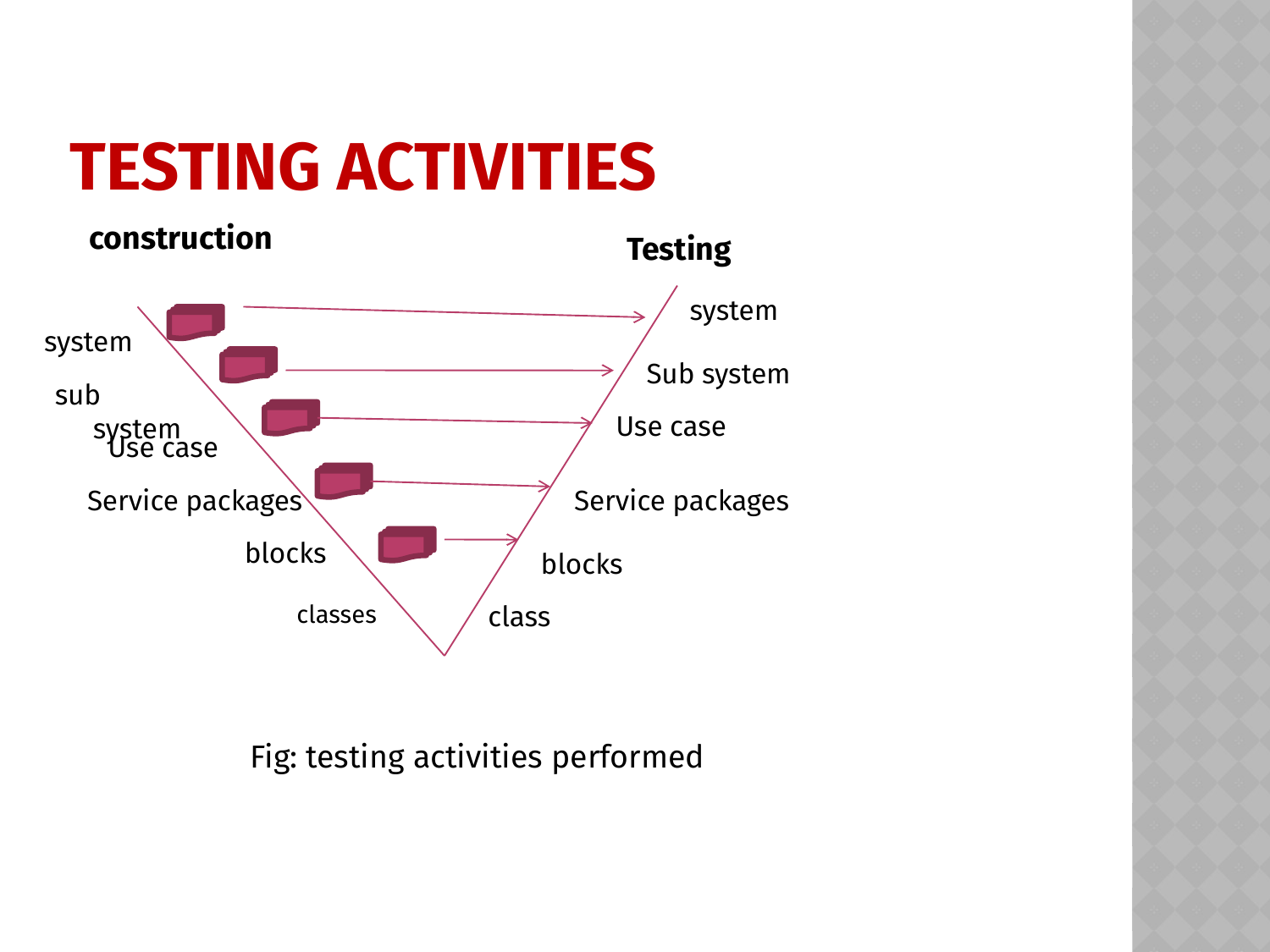

# Testing activities
construction
Testing
system

system

Sub system
sub system

Use case
Use case

Service packages
Service packages
blocks

blocks
classes
class
Fig: testing activities performed